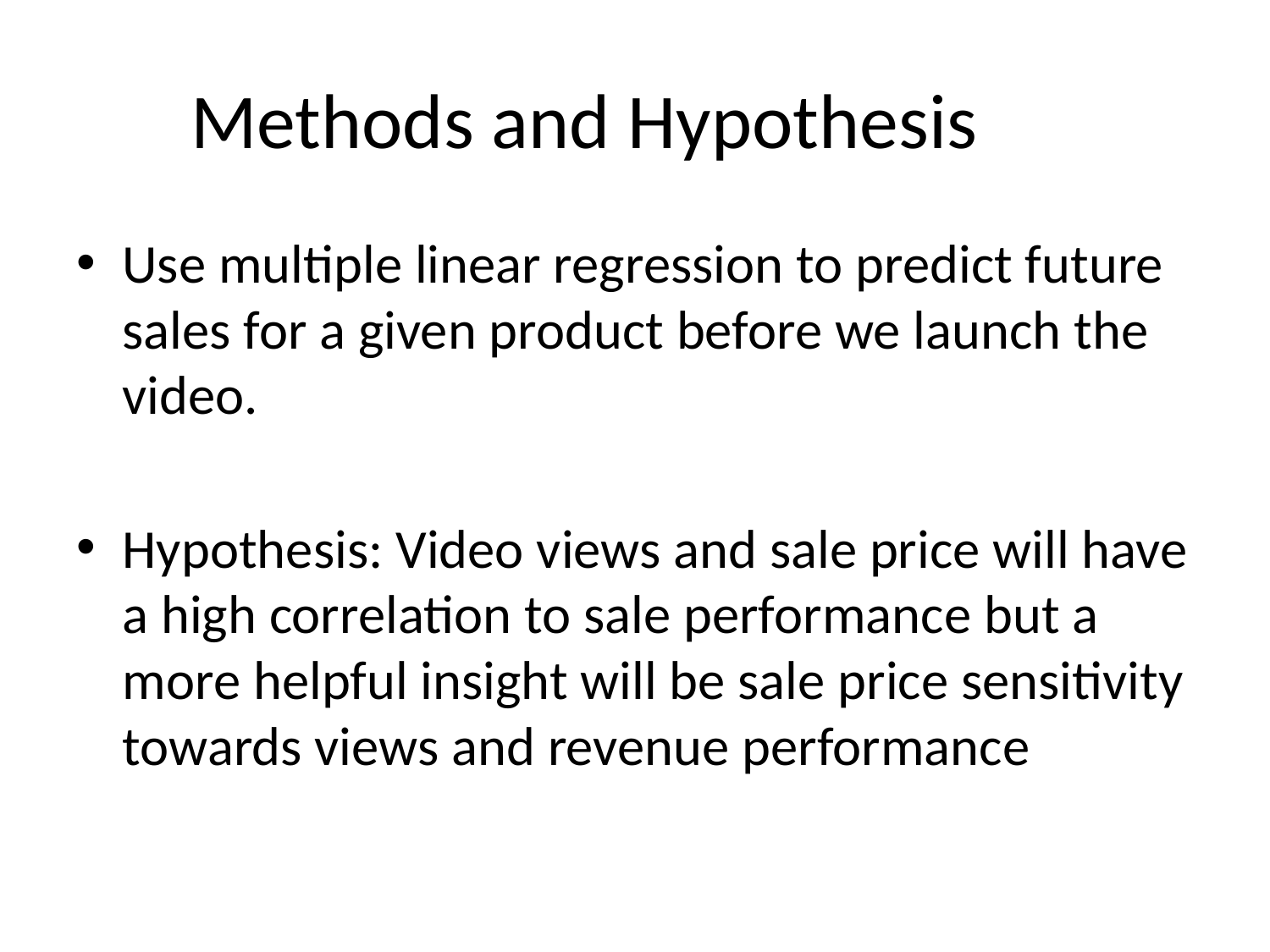

# Methods and Hypothesis
Use multiple linear regression to predict future sales for a given product before we launch the video.

Hypothesis: Video views and sale price will have a high correlation to sale performance but a more helpful insight will be sale price sensitivity towards views and revenue performance